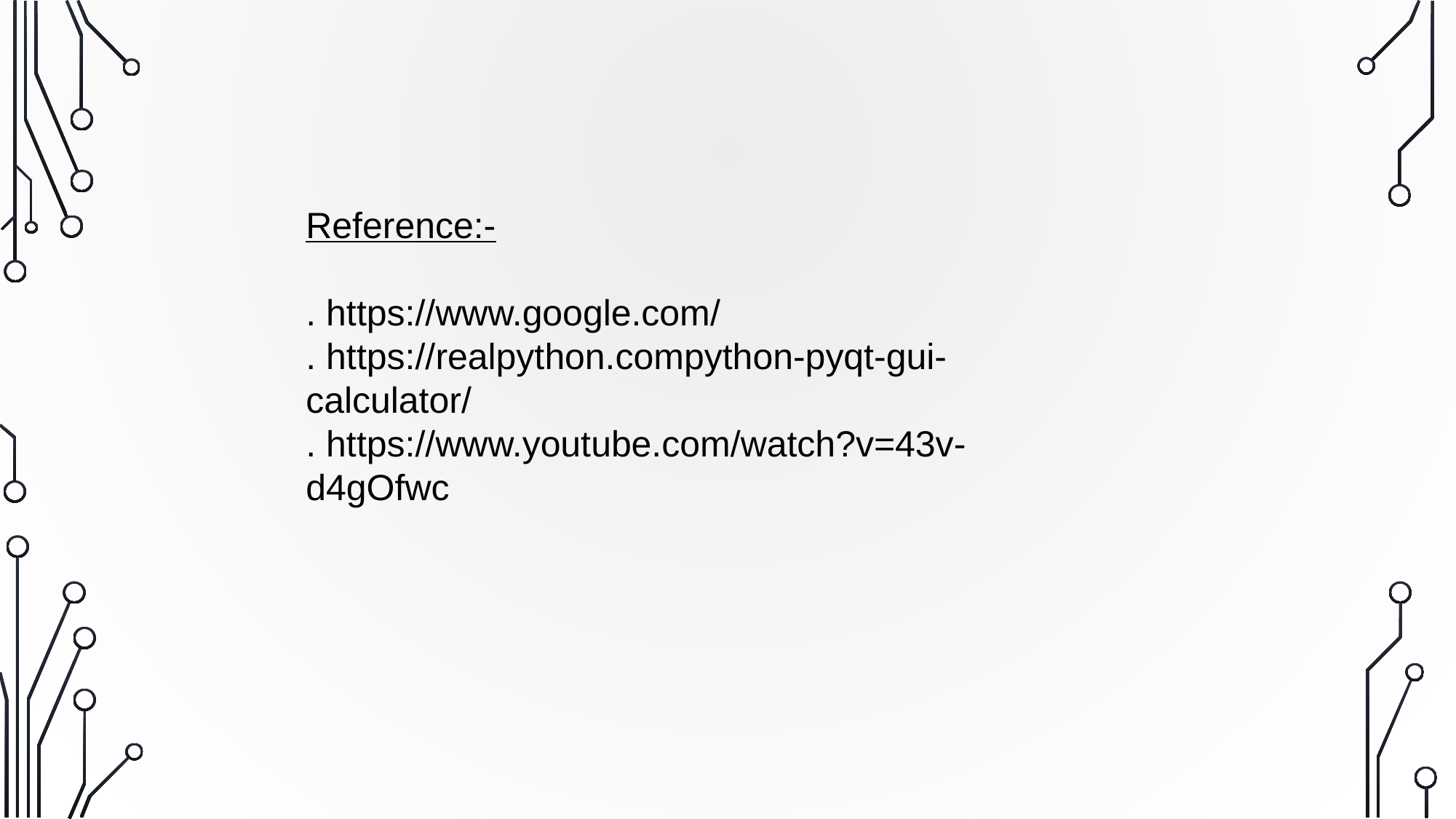

Reference:-

. https://www.google.com/
. https://realpython.compython-pyqt-gui-calculator/
. https://www.youtube.com/watch?v=43v-d4gOfwc